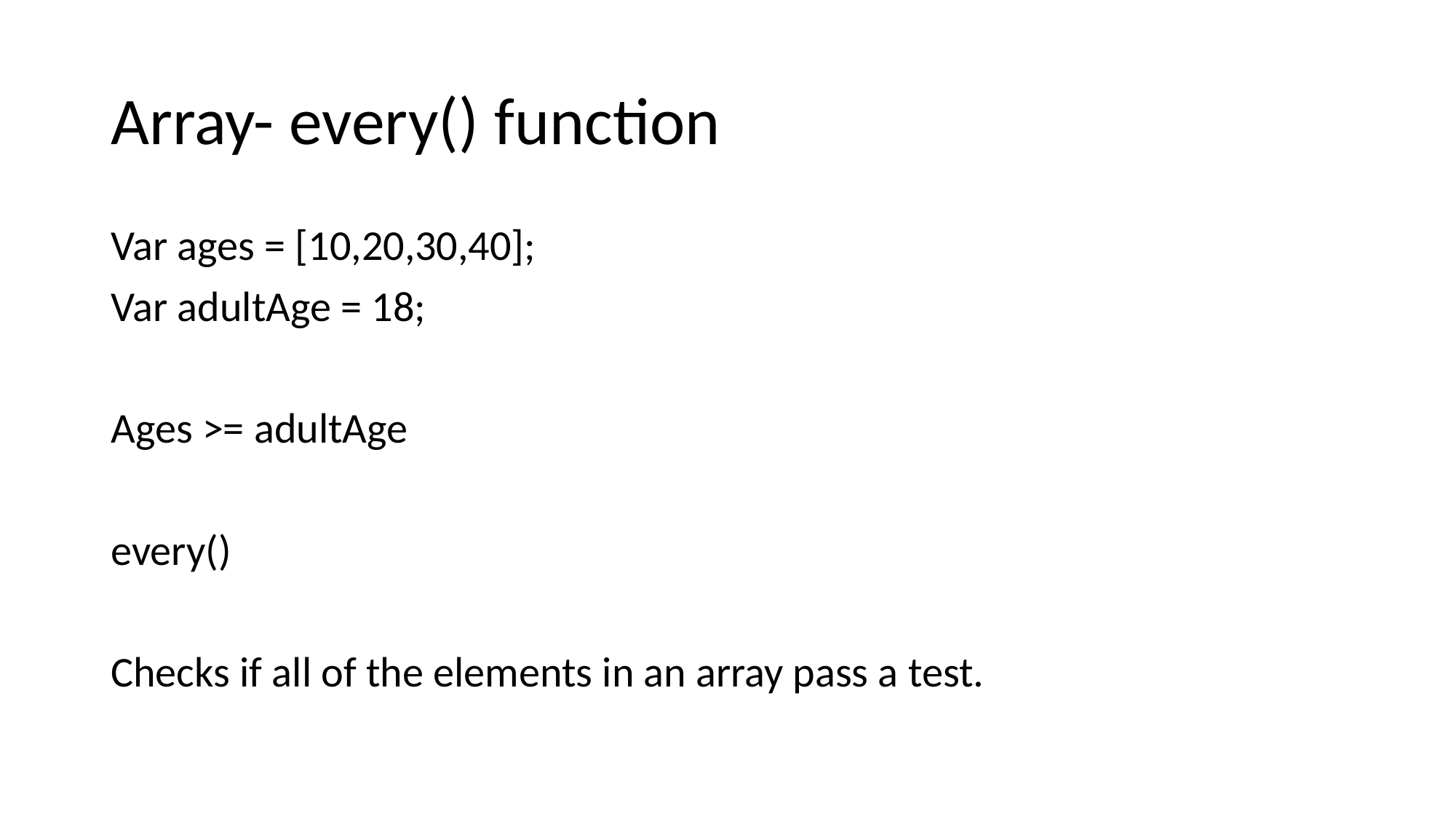

# Array- every() function
Var ages = [10,20,30,40];
Var adultAge = 18;

Ages >= adultAge

every()

Checks if all of the elements in an array pass a test.